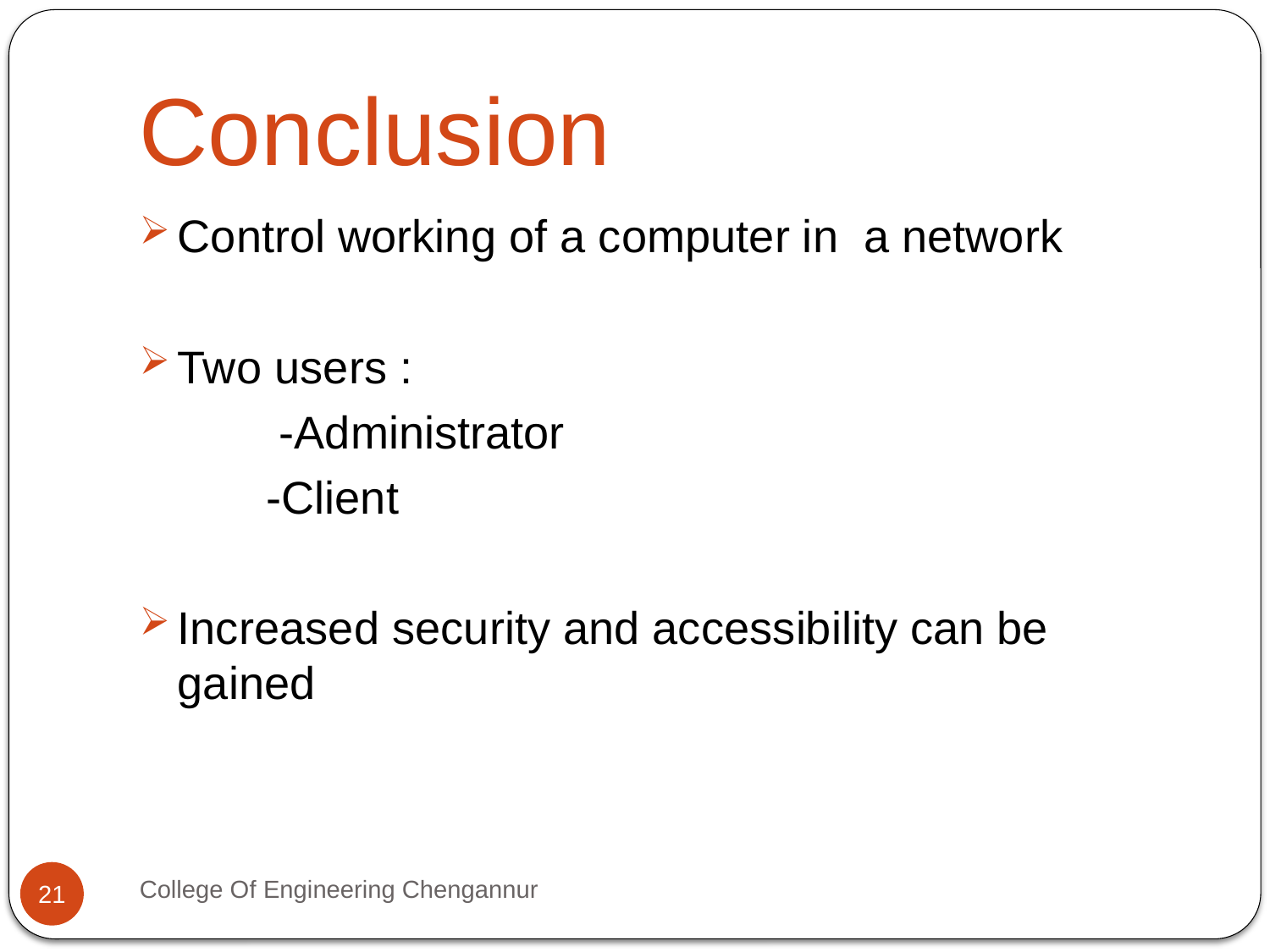

# Conclusion
Control working of a computer in  a network

Two users :
           -Administrator
  	       -Client

Increased security and accessibility can be gained

College Of Engineering Chengannur
21